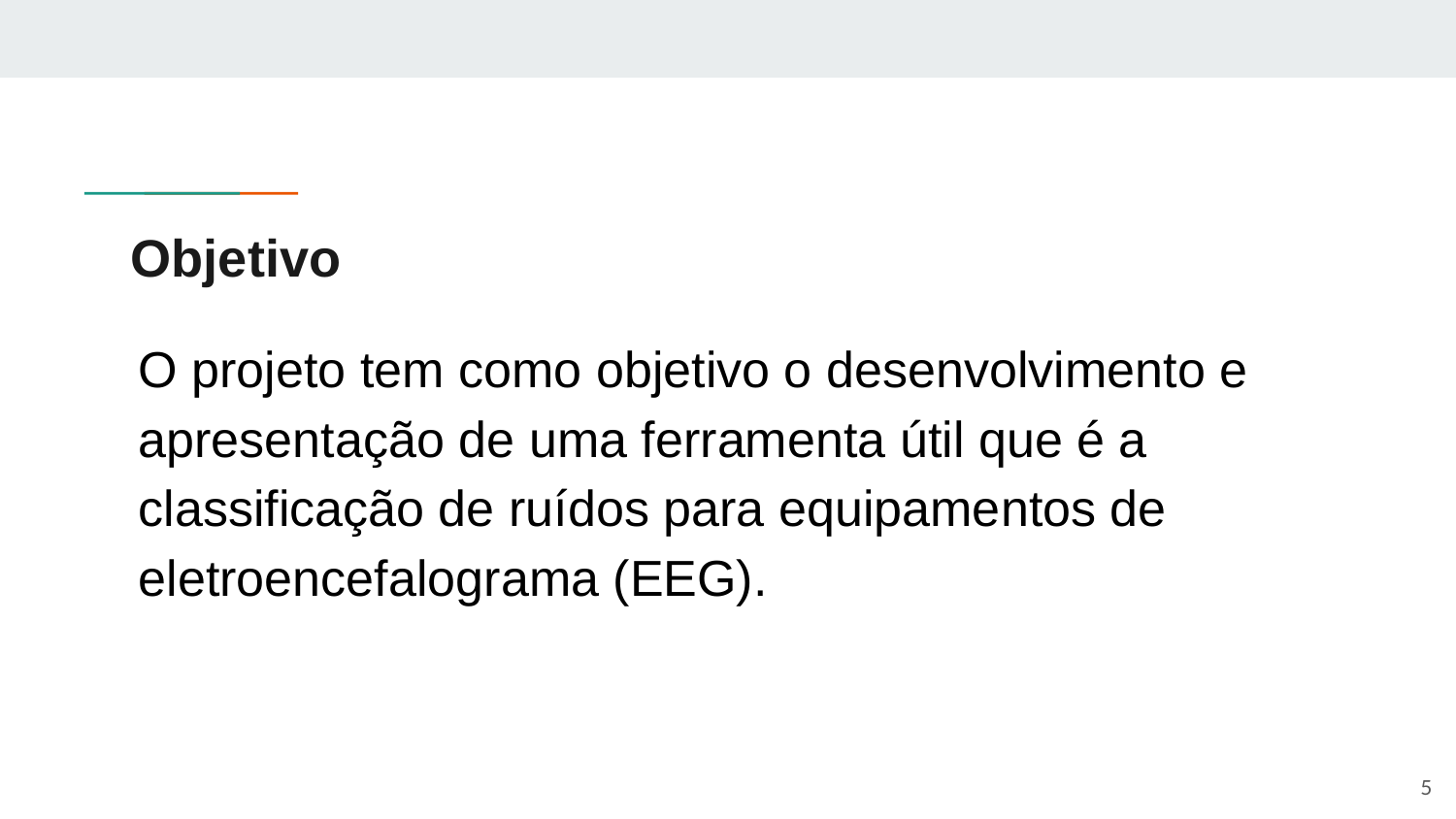

# Objetivo
O projeto tem como objetivo o desenvolvimento e apresentação de uma ferramenta útil que é a classificação de ruídos para equipamentos de eletroencefalograma (EEG).
5